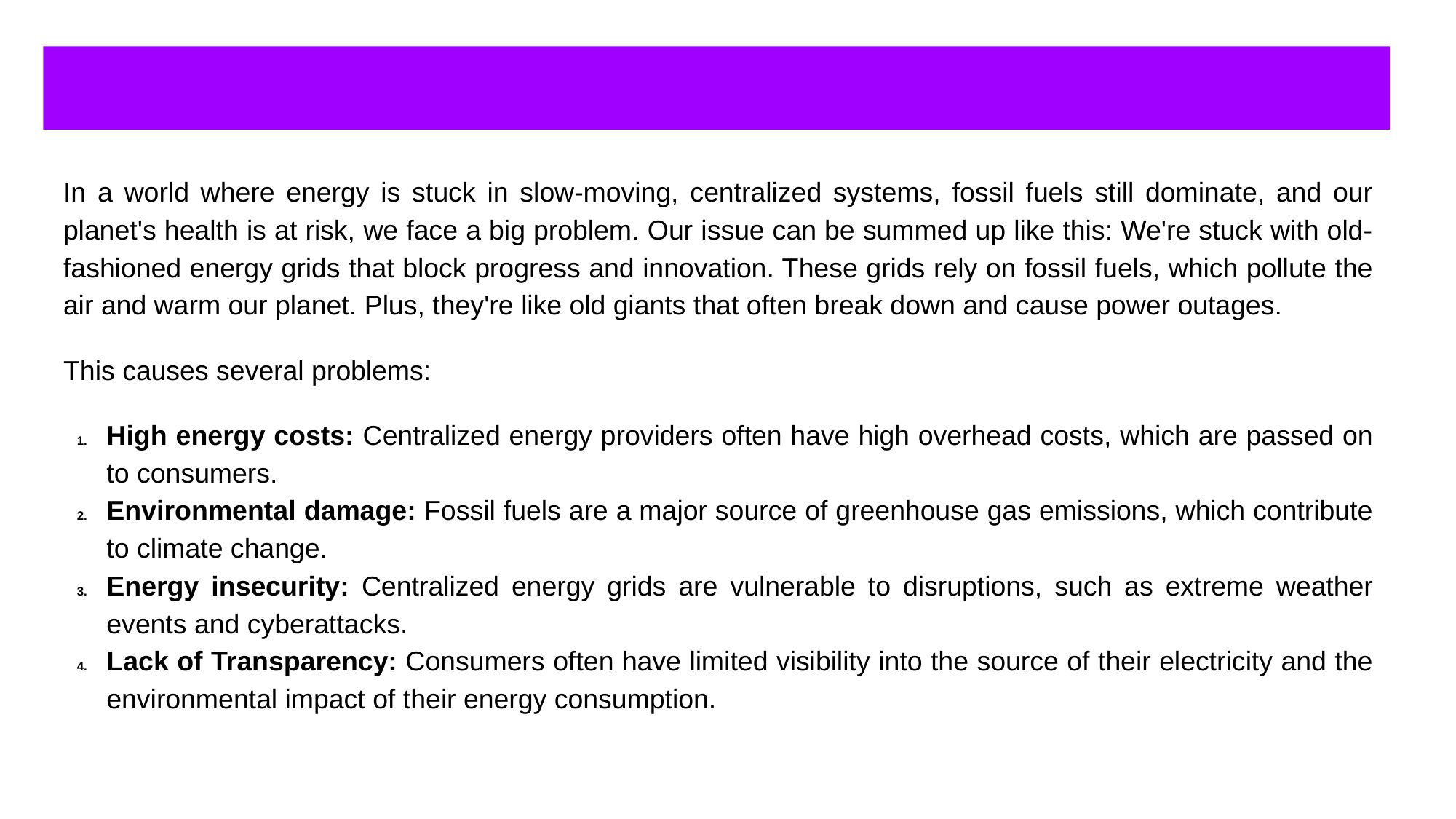

Describe the problem statement (200 words)
In a world where energy is stuck in slow-moving, centralized systems, fossil fuels still dominate, and our planet's health is at risk, we face a big problem. Our issue can be summed up like this: We're stuck with old-fashioned energy grids that block progress and innovation. These grids rely on fossil fuels, which pollute the air and warm our planet. Plus, they're like old giants that often break down and cause power outages.
This causes several problems:
High energy costs: Centralized energy providers often have high overhead costs, which are passed on to consumers.
Environmental damage: Fossil fuels are a major source of greenhouse gas emissions, which contribute to climate change.
Energy insecurity: Centralized energy grids are vulnerable to disruptions, such as extreme weather events and cyberattacks.
Lack of Transparency: Consumers often have limited visibility into the source of their electricity and the environmental impact of their energy consumption.